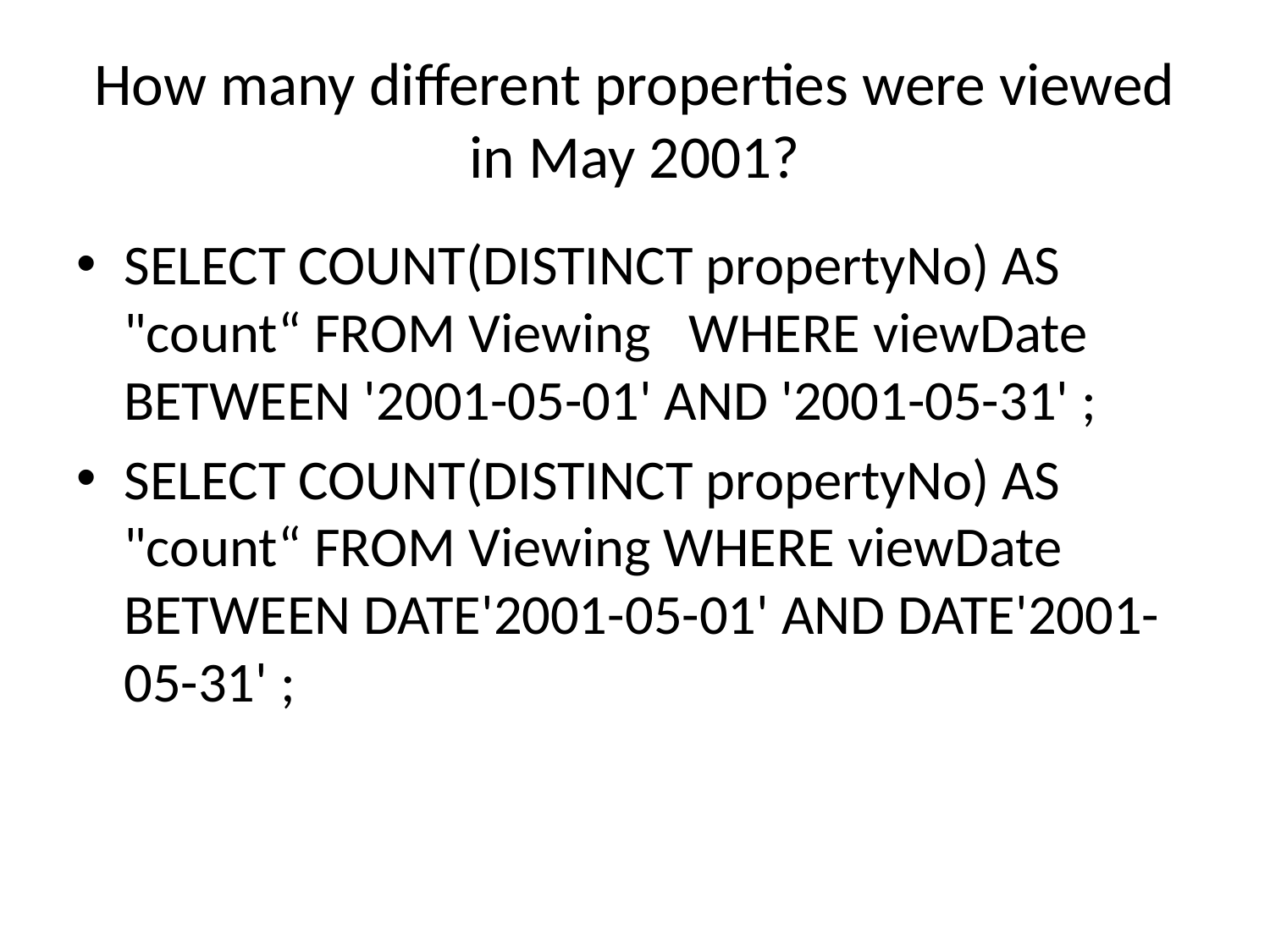

# How many different properties were viewed in May 2001?
SELECT COUNT(DISTINCT propertyNo) AS "count“ FROM Viewing   WHERE viewDate BETWEEN '2001-05-01' AND '2001-05-31' ;
SELECT COUNT(DISTINCT propertyNo) AS "count“ FROM Viewing WHERE viewDate BETWEEN DATE'2001-05-01' AND DATE'2001-05-31' ;